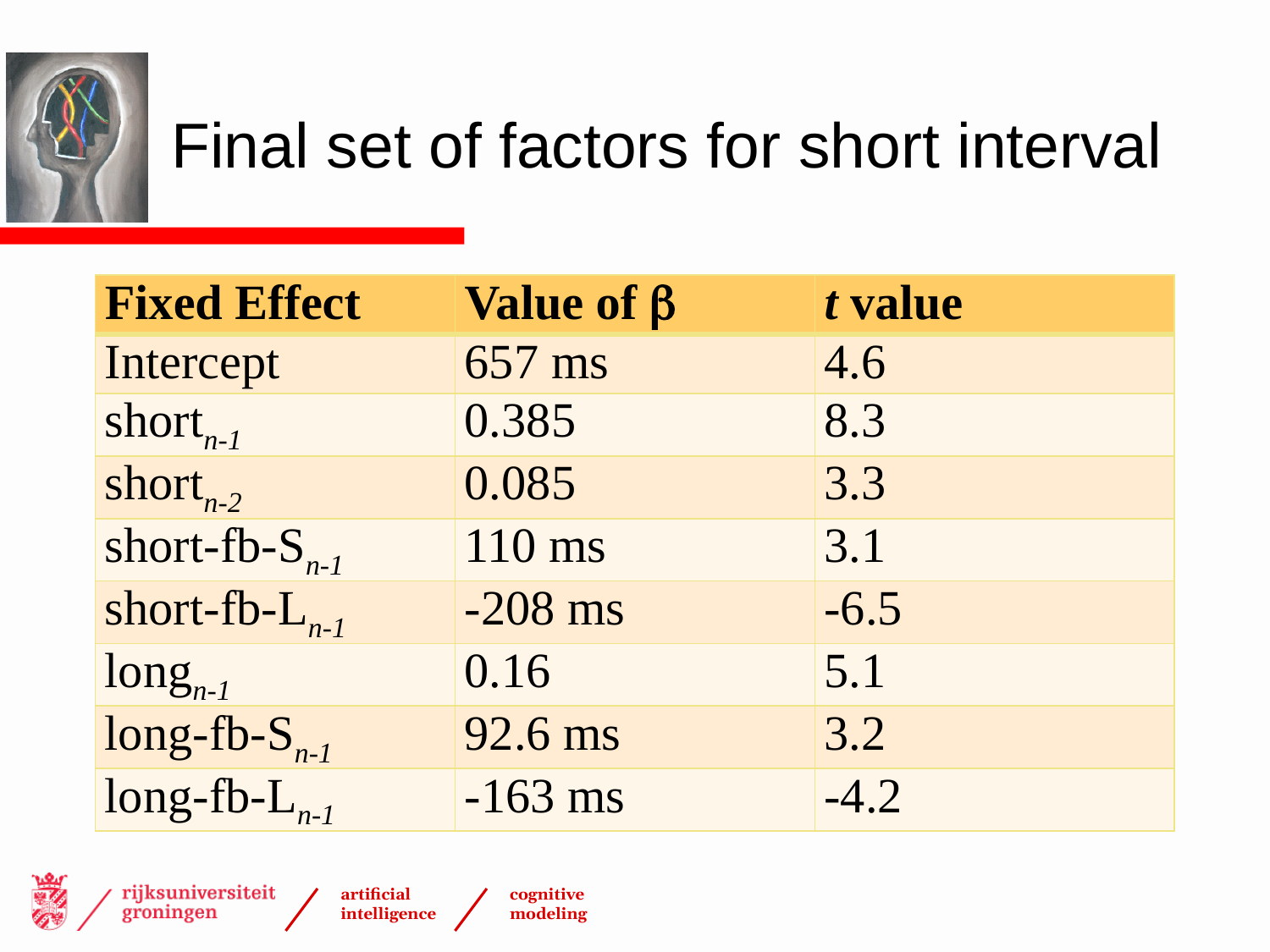

# Final set of factors for short interval
| Fixed Effect | Value of β | t value |
| --- | --- | --- |
| Intercept | 657 ms | 4.6 |
| shortn-1 | 0.385 | 8.3 |
| shortn-2 | 0.085 | 3.3 |
| short-fb-Sn-1 | 110 ms | 3.1 |
| short-fb-Ln-1 | -208 ms | -6.5 |
| longn-1 | 0.16 | 5.1 |
| long-fb-Sn-1 | 92.6 ms | 3.2 |
| long-fb-Ln-1 | -163 ms | -4.2 |